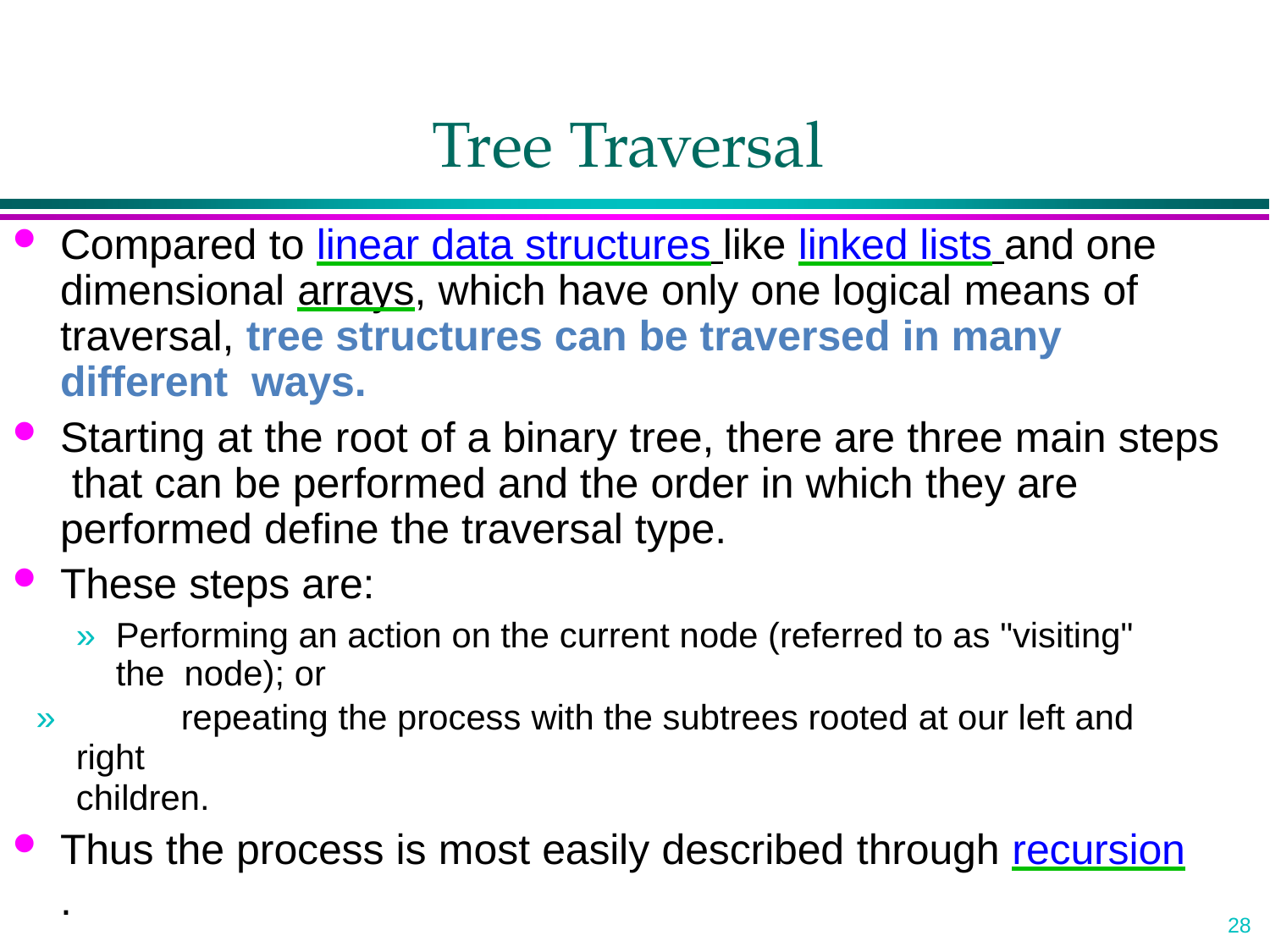

# Tree Traversal
Compared to linear data structures like linked lists and one  dimensional arrays, which have only one logical means of  traversal, tree structures can be traversed in many different  ways.
Starting at the root of a binary tree, there are three main steps  that can be performed and the order in which they are  performed define the traversal type.
These steps are:
»	Performing an action on the current node (referred to as "visiting" the  node); or
»	repeating the process with the subtrees rooted at our left and right
children.
Thus the process is most easily described through recursion.
28